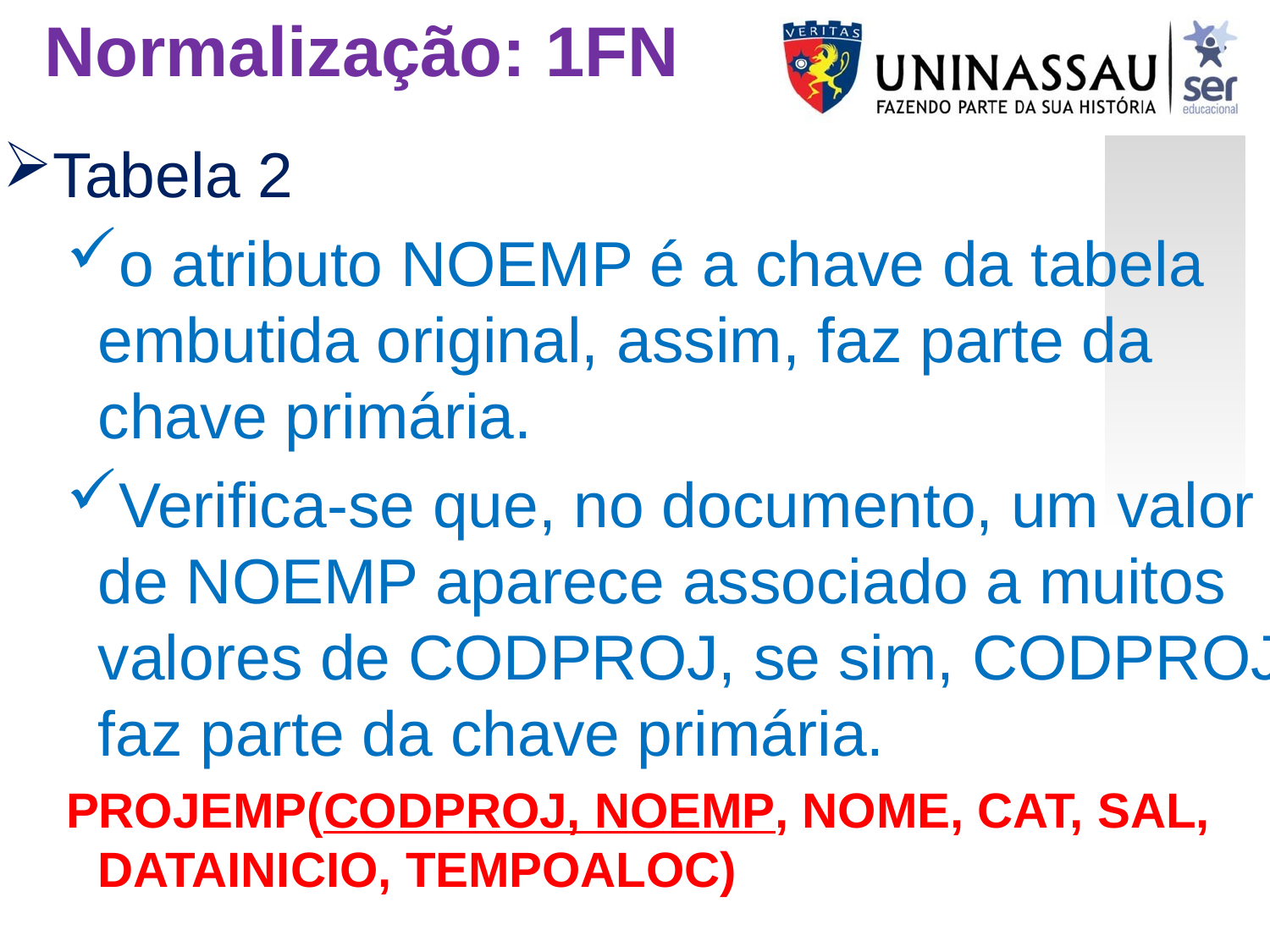

Normalização: 1FN
Tabela 2
o atributo NOEMP é a chave da tabela embutida original, assim, faz parte da chave primária.
Verifica-se que, no documento, um valor de NOEMP aparece associado a muitos valores de CODPROJ, se sim, CODPROJ faz parte da chave primária.
PROJEMP(CODPROJ, NOEMP, NOME, CAT, SAL, DATAINICIO, TEMPOALOC)